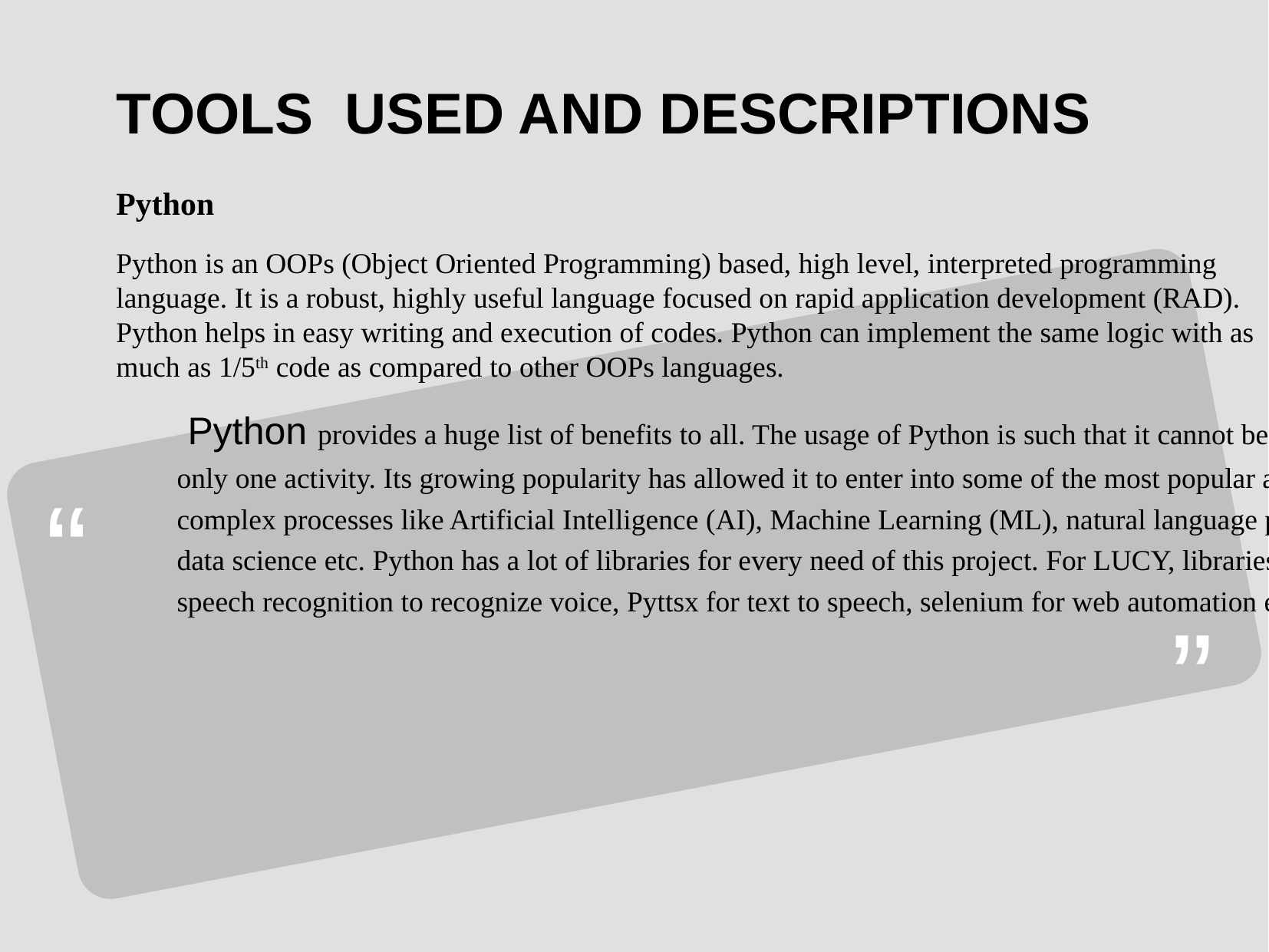

Tools  used and descriptions

Python
Python is an OOPs (Object Oriented Programming) based, high level, interpreted programming language. It is a robust, highly useful language focused on rapid application development (RAD). Python helps in easy writing and execution of codes. Python can implement the same logic with as much as 1/5th code as compared to other OOPs languages.
 Python provides a huge list of benefits to all. The usage of Python is such that it cannot be limited to only one activity. Its growing popularity has allowed it to enter into some of the most popular and complex processes like Artificial Intelligence (AI), Machine Learning (ML), natural language processing, data science etc. Python has a lot of libraries for every need of this project. For LUCY, libraries used are speech recognition to recognize voice, Pyttsx for text to speech, selenium for web automation etc.